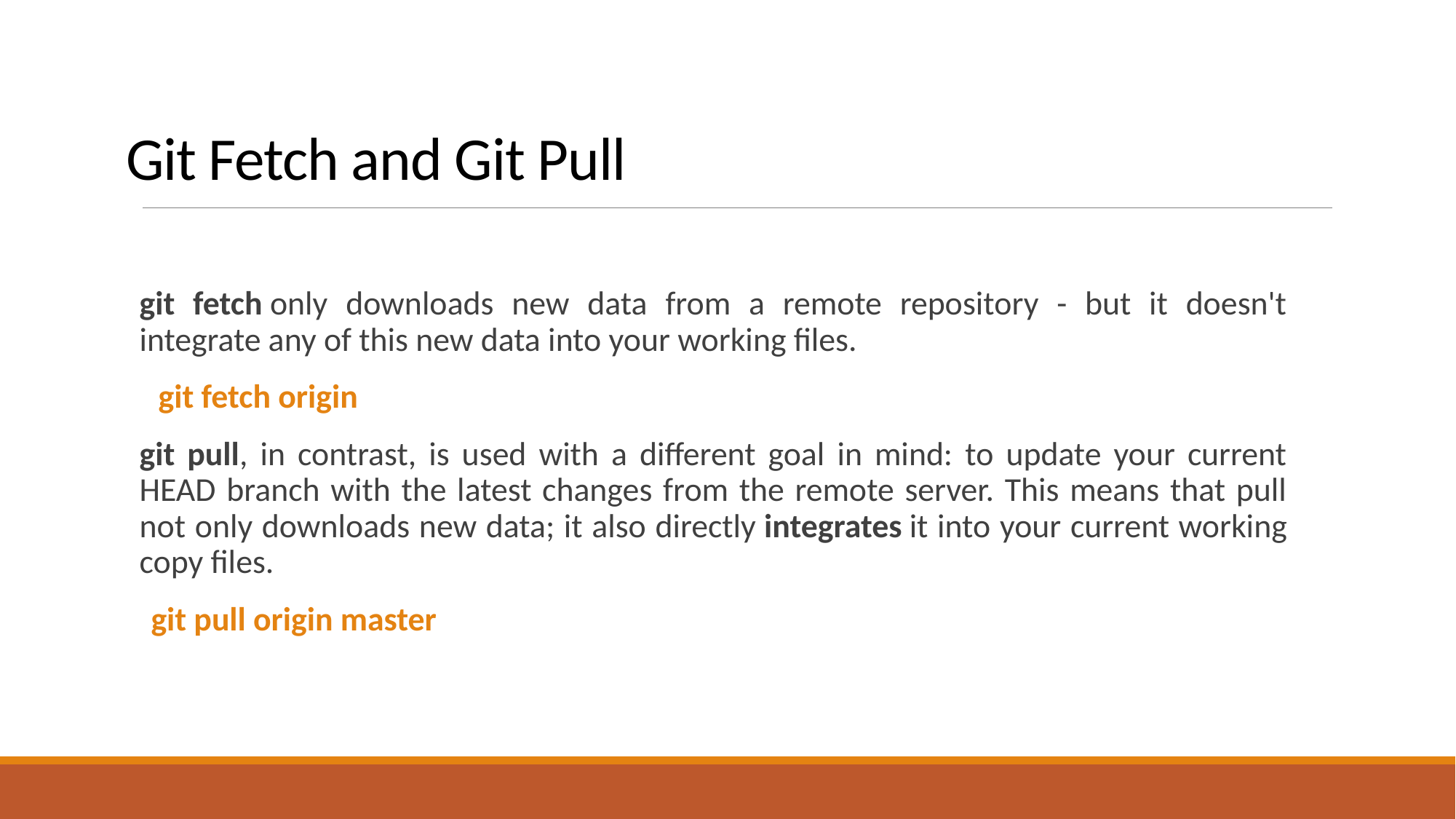

# Git Fetch and Git Pull
git fetch only downloads new data from a remote repository - but it doesn't integrate any of this new data into your working files.
    git fetch origin
git pull, in contrast, is used with a different goal in mind: to update your current HEAD branch with the latest changes from the remote server. This means that pull not only downloads new data; it also directly integrates it into your current working copy files.
   git pull origin master